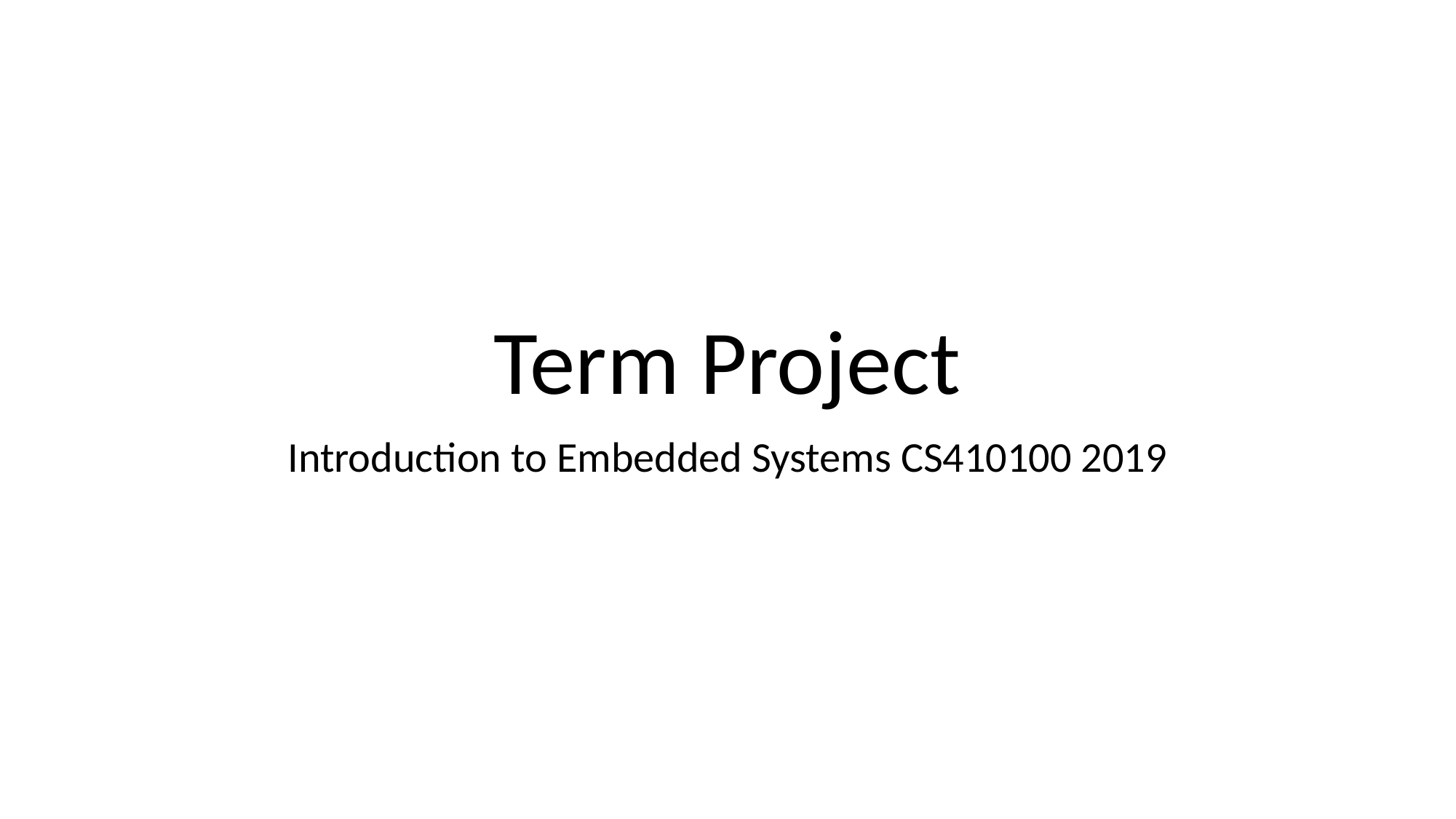

# Term Project
Introduction to Embedded Systems CS410100 2019